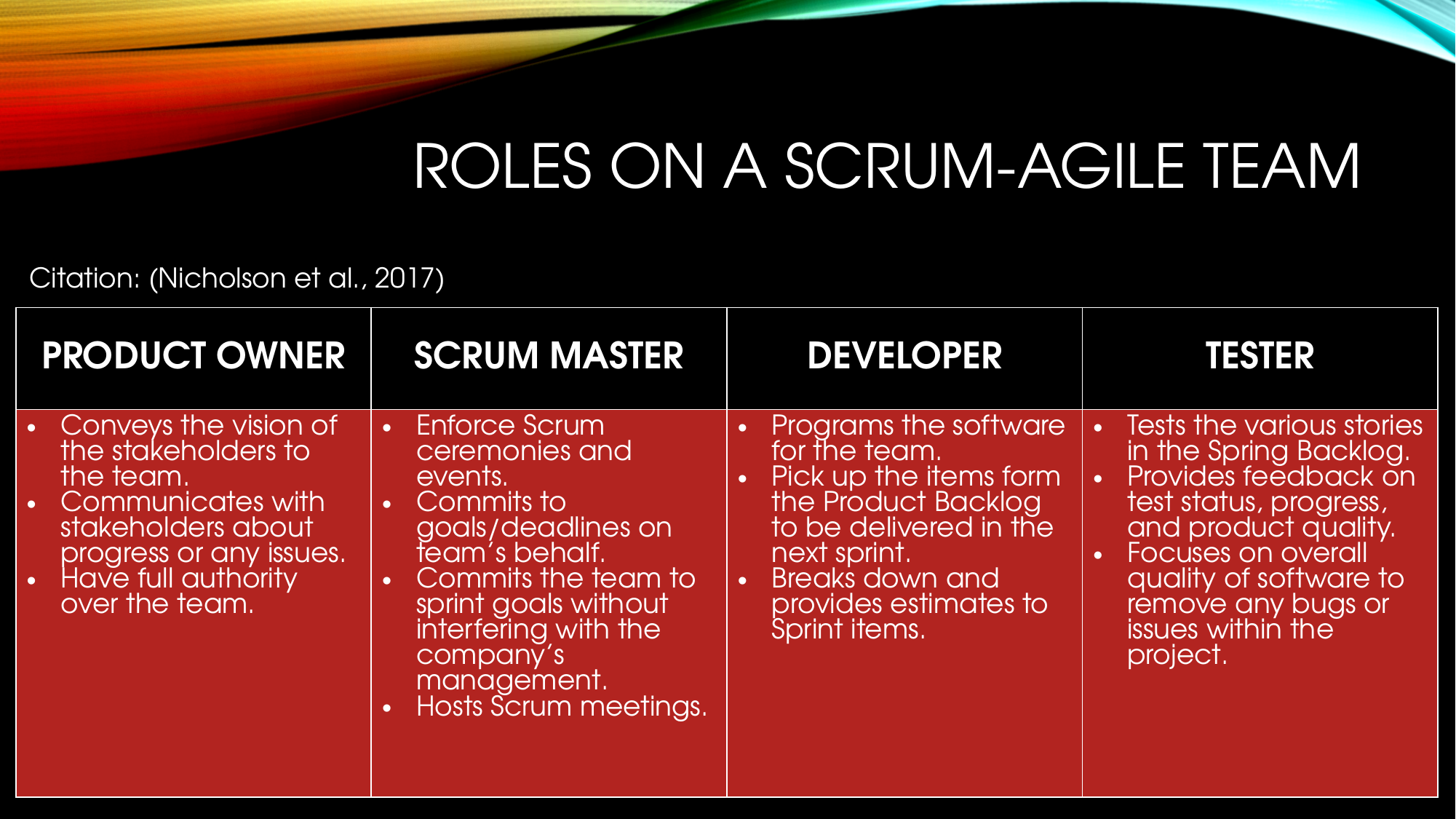

# ROLES ON A SCRUM-AGILE TEAM
Citation: (Nicholson et al., 2017)
| PRODUCT OWNER | SCRUM MASTER | DEVELOPER | TESTER |
| --- | --- | --- | --- |
| Conveys the vision of the stakeholders to the team. Communicates with stakeholders about progress or any issues. Have full authority over the team. | Enforce Scrum ceremonies and events. Commits to goals/deadlines on team’s behalf. Commits the team to sprint goals without interfering with the company’s management. Hosts Scrum meetings. | Programs the software for the team. Pick up the items form the Product Backlog to be delivered in the next sprint. Breaks down and provides estimates to Sprint items. | Tests the various stories in the Spring Backlog. Provides feedback on test status, progress, and product quality. Focuses on overall quality of software to remove any bugs or issues within the project. |